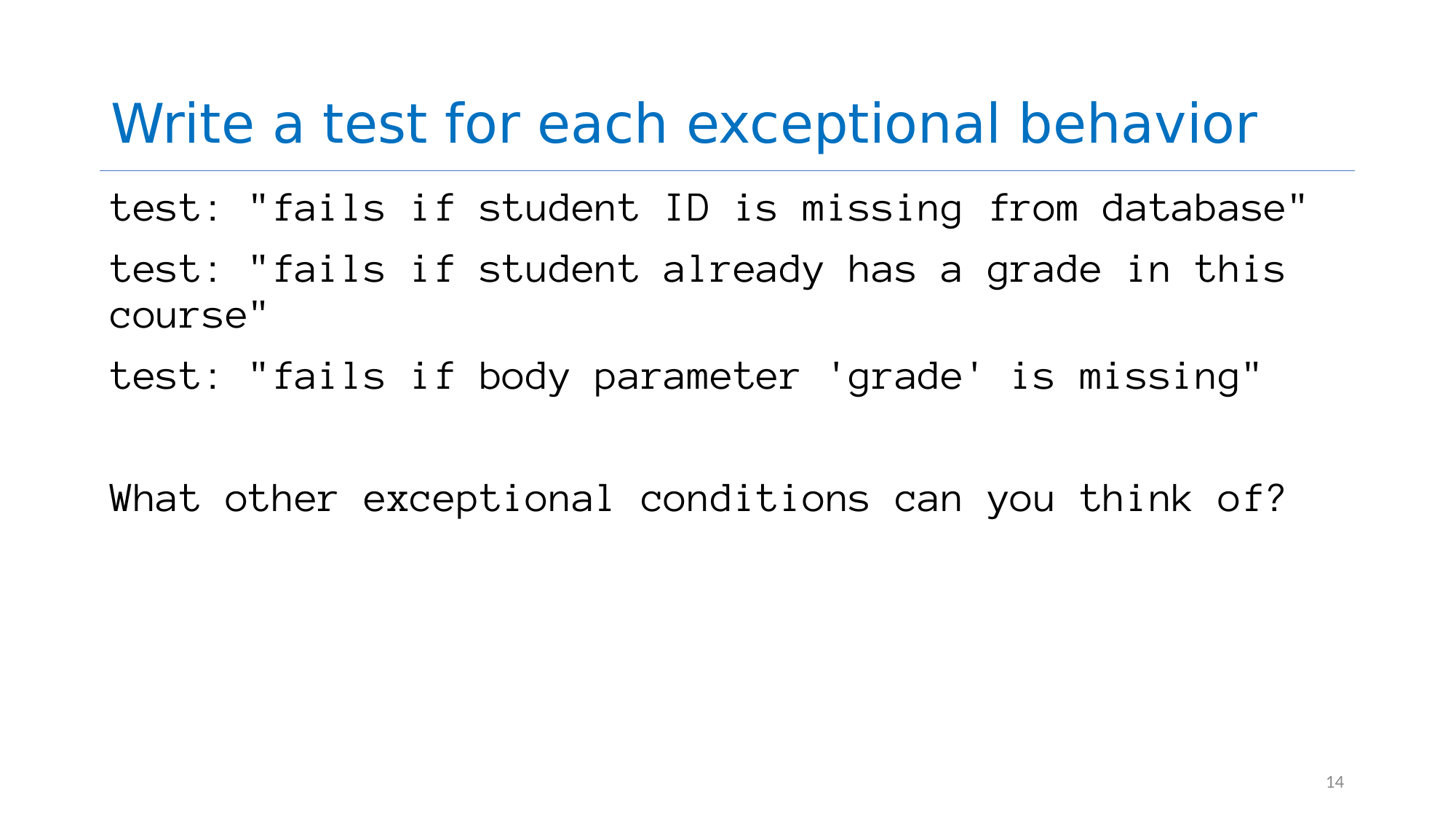

# Write a test for each exceptional behavior
test: "fails if student ID is missing from database"
test: "fails if student already has a grade in this course"
test: "fails if body parameter 'grade' is missing"

What other exceptional conditions can you think of?
14